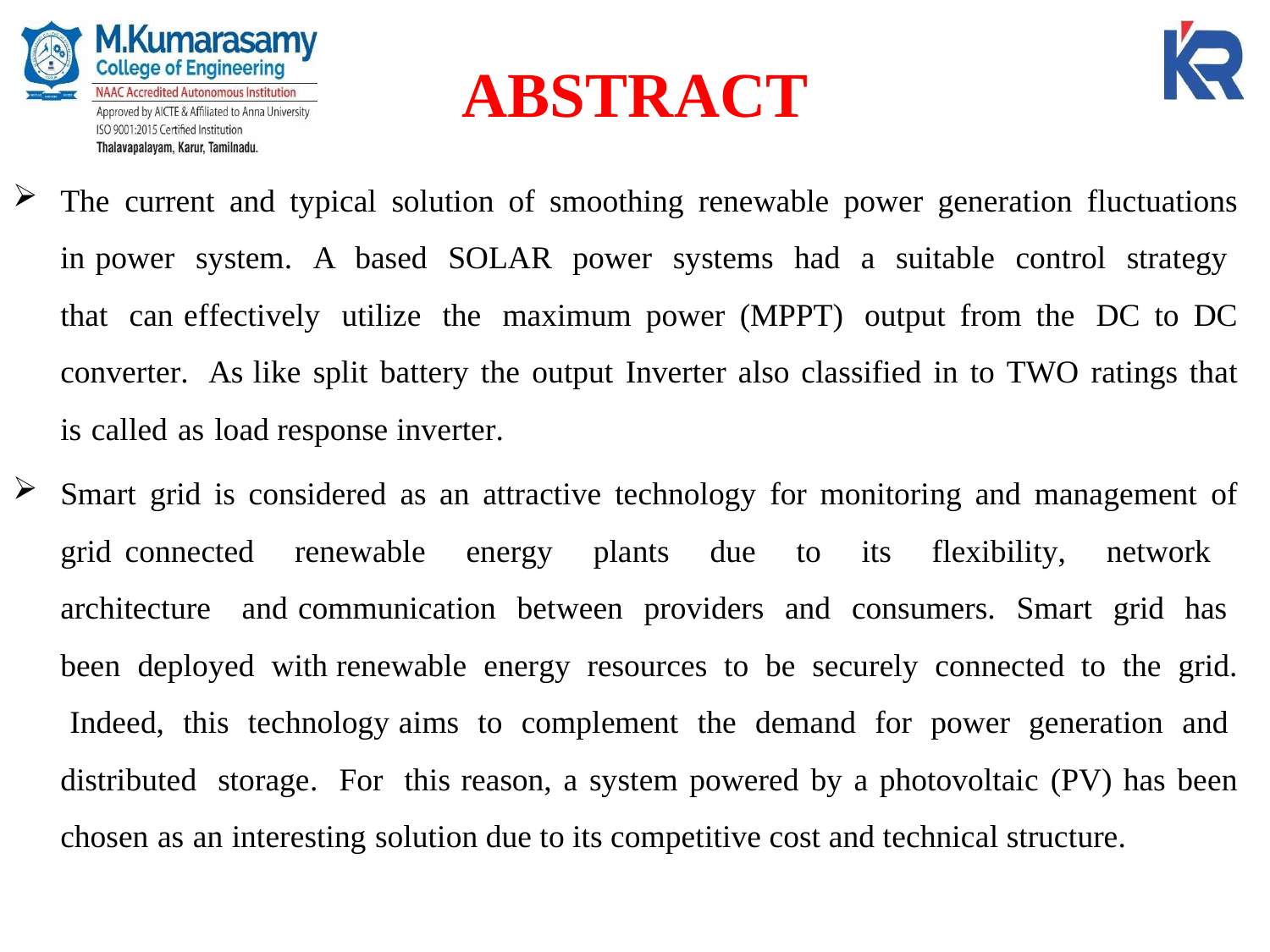

ABSTRACT
The current and typical solution of smoothing renewable power generation fluctuations in power  system.  A  based  SOLAR  power  systems  had  a  suitable  control  strategy  that  can effectively  utilize  the  maximum power (MPPT)  output from the  DC to DC converter.  As like split battery the output Inverter also classified in to TWO ratings that is called as load response inverter.
Smart grid is considered as an attractive technology for monitoring and management of grid connected   renewable   energy   plants   due   to   its   flexibility,   network   architecture   and communication  between  providers  and  consumers.  Smart  grid  has  been  deployed  with renewable  energy  resources  to  be  securely  connected  to  the  grid.  Indeed,  this  technology aims  to  complement  the  demand  for  power  generation  and  distributed  storage.  For  this reason, a system powered by a photovoltaic (PV) has been chosen as an interesting solution due to its competitive cost and technical structure.